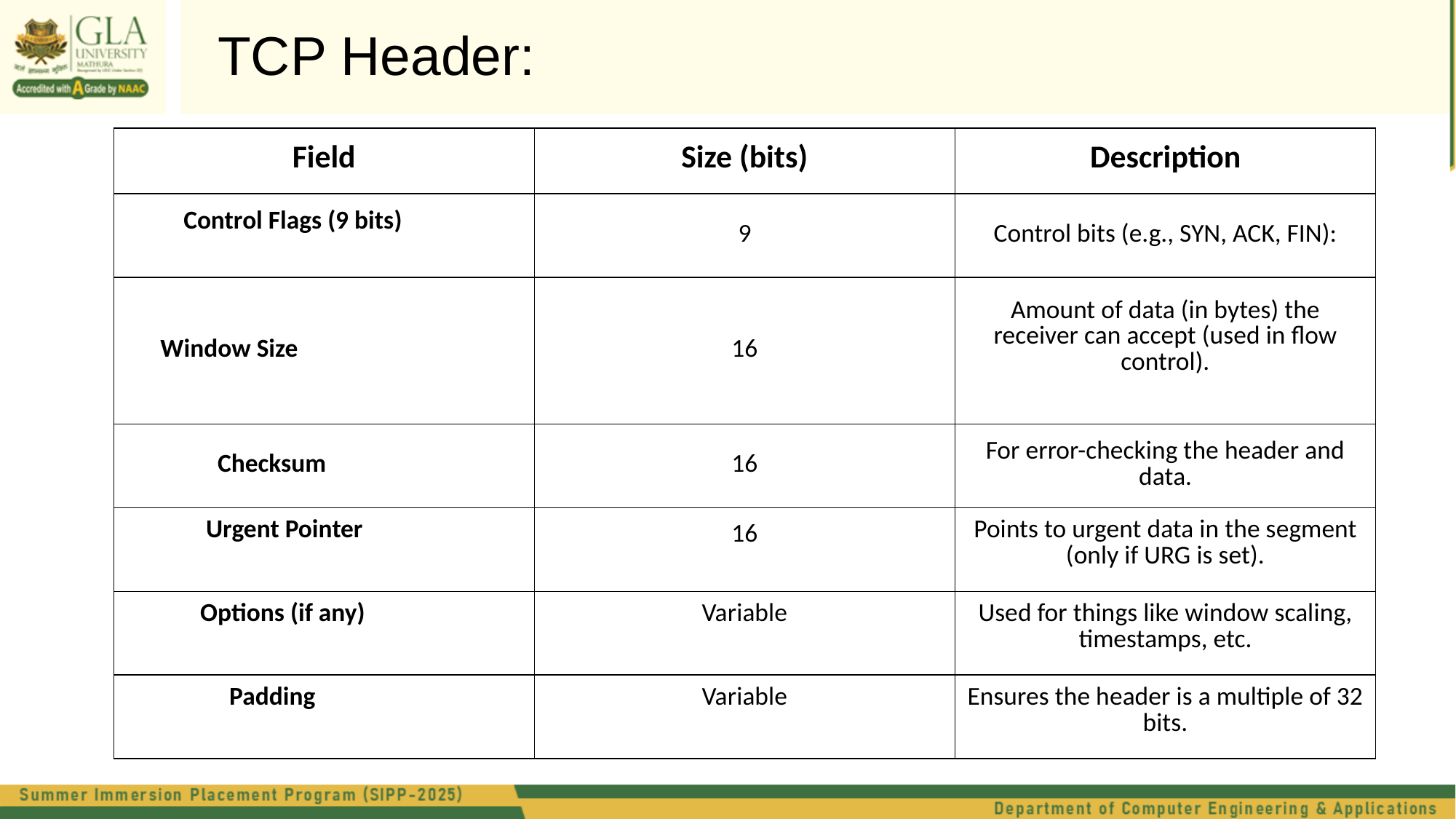

TCP Header:
| Field | Size (bits) | Description |
| --- | --- | --- |
| Control Flags (9 bits) | 9 | Control bits (e.g., SYN, ACK, FIN): |
| Window Size | 16 | Amount of data (in bytes) the receiver can accept (used in flow control). |
| Checksum | 16 | For error-checking the header and data. |
| Urgent Pointer | 16 | Points to urgent data in the segment (only if URG is set). |
| Options (if any) | Variable | Used for things like window scaling, timestamps, etc. |
| Padding | Variable | Ensures the header is a multiple of 32 bits. |